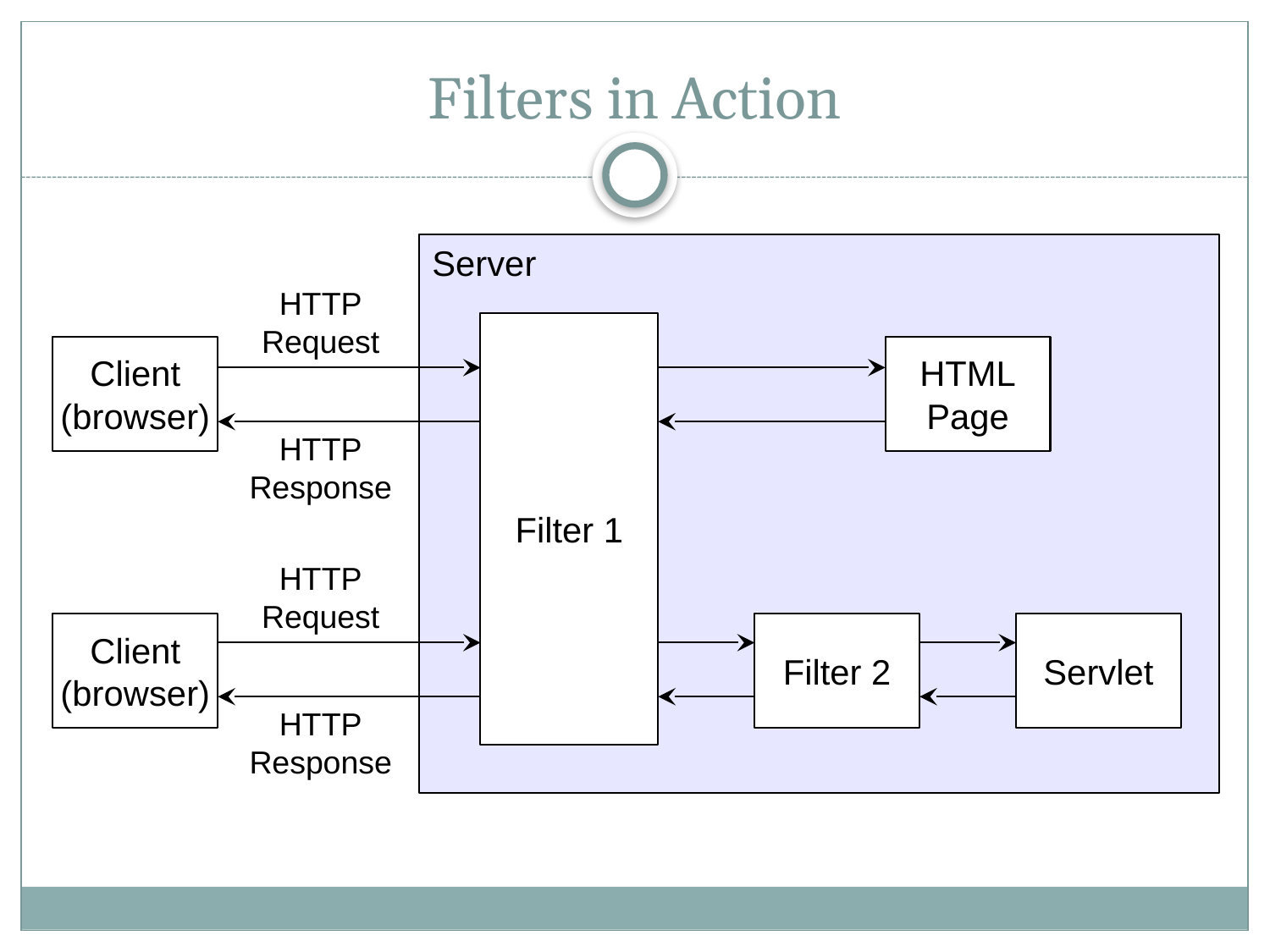

# Filters in Action

Server
HTTP
Request
Filter 1
Client
(browser)
HTML
Page

HTTP
Response
HTTP
Request
Client
(browser)
Filter 2
Servlet

HTTP
Response